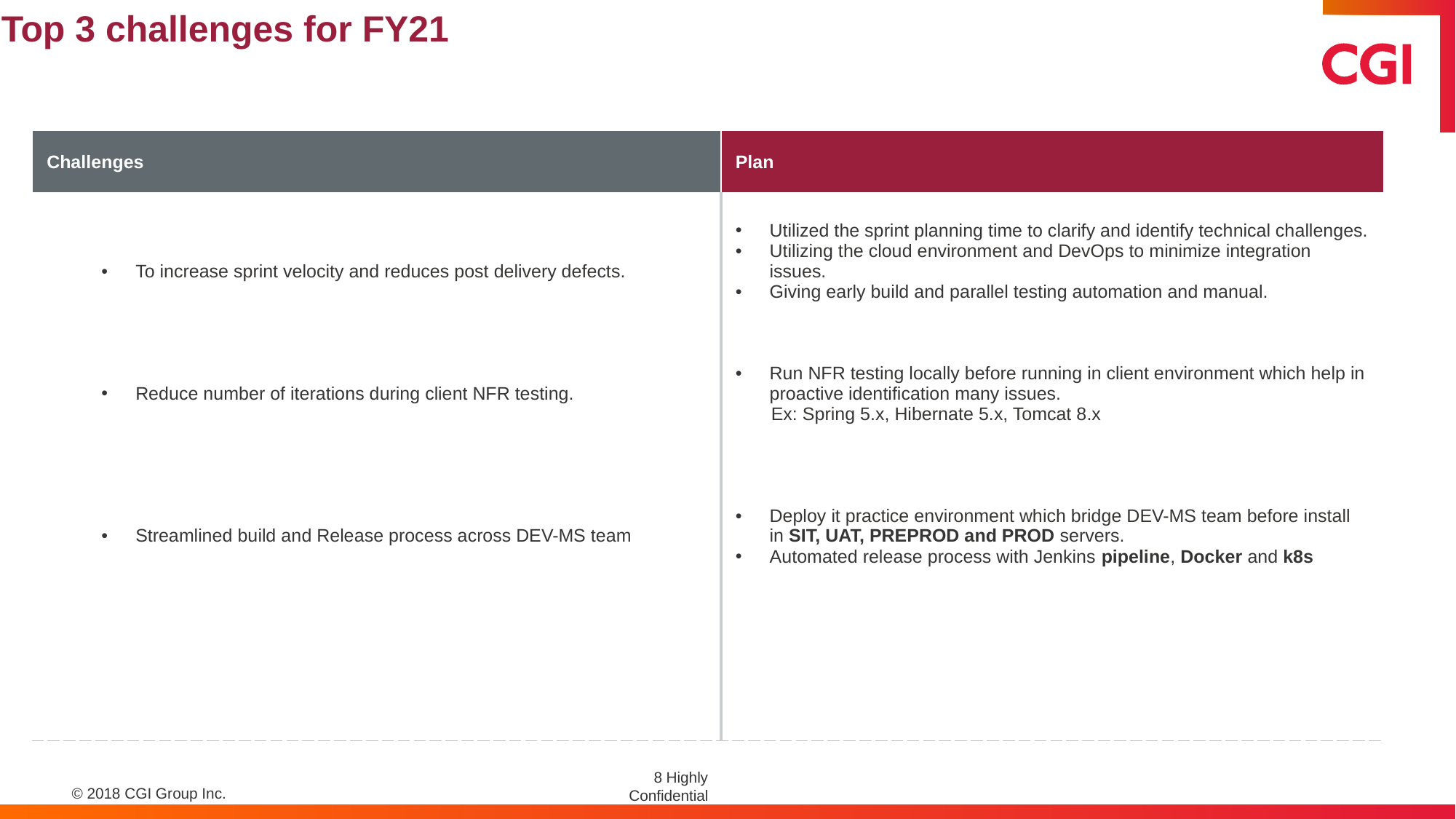

# Top 3 challenges for FY21
| Challenges | Plan |
| --- | --- |
| To increase sprint velocity and reduces post delivery defects. Reduce number of iterations during client NFR testing. Streamlined build and Release process across DEV-MS team | Utilized the sprint planning time to clarify and identify technical challenges. Utilizing the cloud environment and DevOps to minimize integration issues. Giving early build and parallel testing automation and manual. Run NFR testing locally before running in client environment which help in proactive identification many issues. Ex: Spring 5.x, Hibernate 5.x, Tomcat 8.x Deploy it practice environment which bridge DEV-MS team before install in SIT, UAT, PREPROD and PROD servers. Automated release process with Jenkins pipeline, Docker and k8s |
8 Highly Confidential